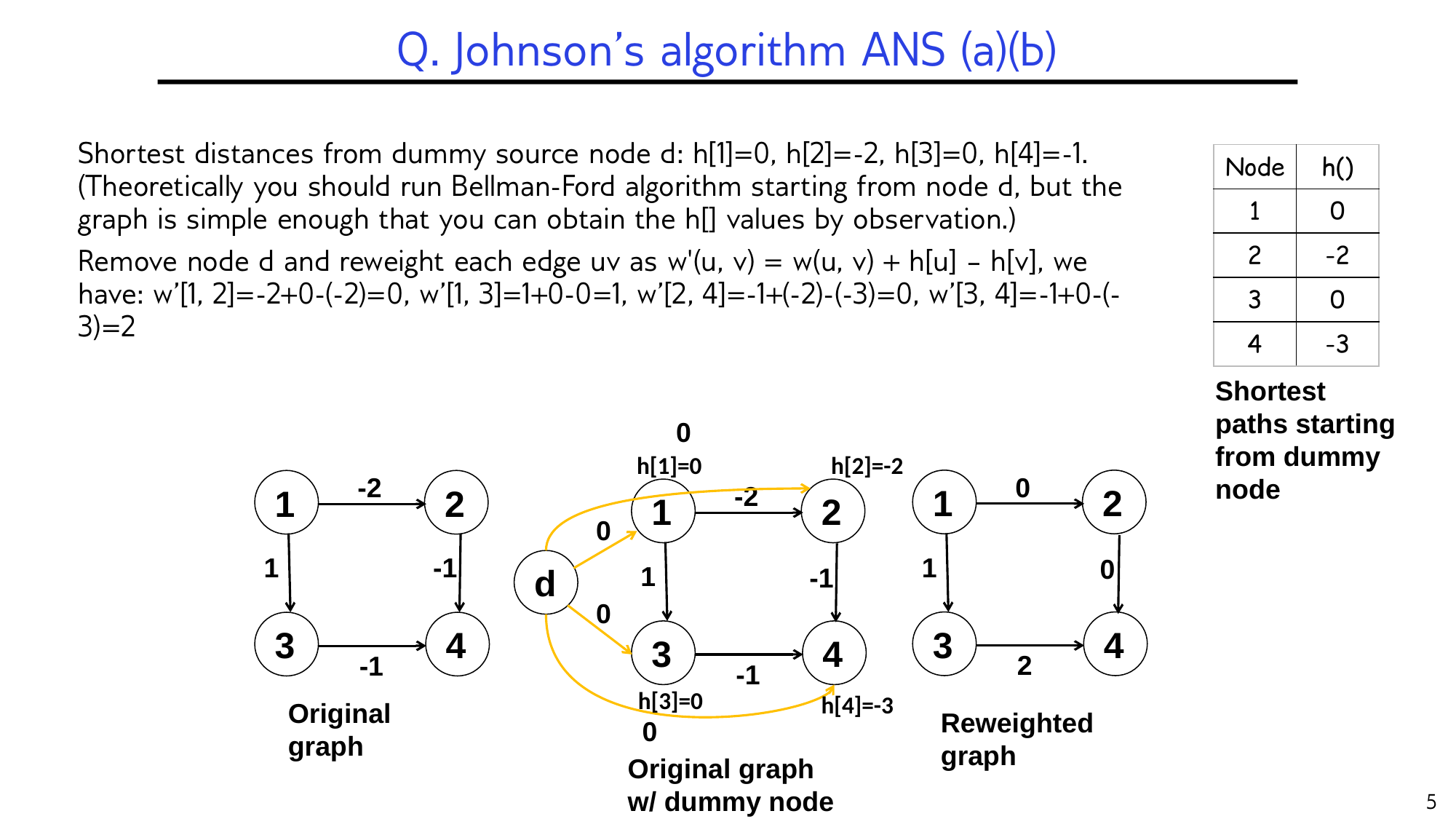

# Q. Johnson’s algorithm ANS (a)(b)
Shortest distances from dummy source node d: h[1]=0, h[2]=-2, h[3]=0, h[4]=-1. (Theoretically you should run Bellman-Ford algorithm starting from node d, but the graph is simple enough that you can obtain the h[] values by observation.)
Remove node d and reweight each edge uv as w'(u, v) = w(u, v) + h[u] – h[v], we have: w’[1, 2]=-2+0-(-2)=0, w’[1, 3]=1+0-0=1, w’[2, 4]=-1+(-2)-(-3)=0, w’[3, 4]=-1+0-(-3)=2
| Node | h() |
| --- | --- |
| 1 | 0 |
| 2 | -2 |
| 3 | 0 |
| 4 | -3 |
Shortest paths starting from dummy node
0
h[1]=0
h[2]=-2
0
-2
1
2
1
2
-2
1
2

0

-1
1
1
0
d
1
-1
0

3
4
3
4
3
4
2
-1

-1

h[3]=0
h[4]=-3
Original graph
Reweighted graph
0
Original graph
w/ dummy node